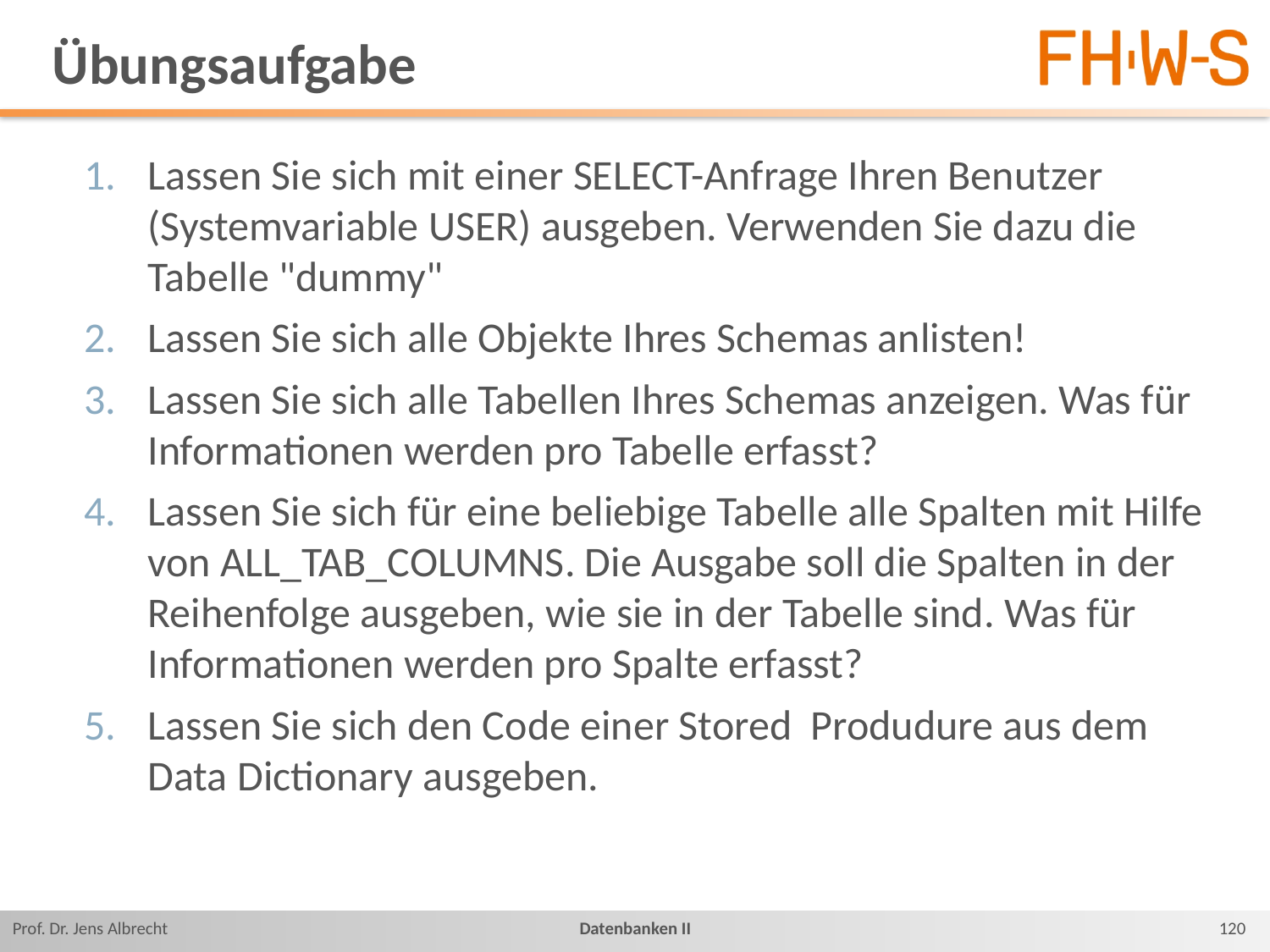

# Übungsaufgabe
Lassen Sie sich mit einer SELECT-Anfrage Ihren Benutzer (Systemvariable USER) ausgeben. Verwenden Sie dazu die Tabelle "dummy"
Lassen Sie sich alle Objekte Ihres Schemas anlisten!
Lassen Sie sich alle Tabellen Ihres Schemas anzeigen. Was für Informationen werden pro Tabelle erfasst?
Lassen Sie sich für eine beliebige Tabelle alle Spalten mit Hilfe von ALL_TAB_COLUMNS. Die Ausgabe soll die Spalten in der Reihenfolge ausgeben, wie sie in der Tabelle sind. Was für Informationen werden pro Spalte erfasst?
Lassen Sie sich den Code einer Stored  Produdure aus dem Data Dictionary ausgeben.